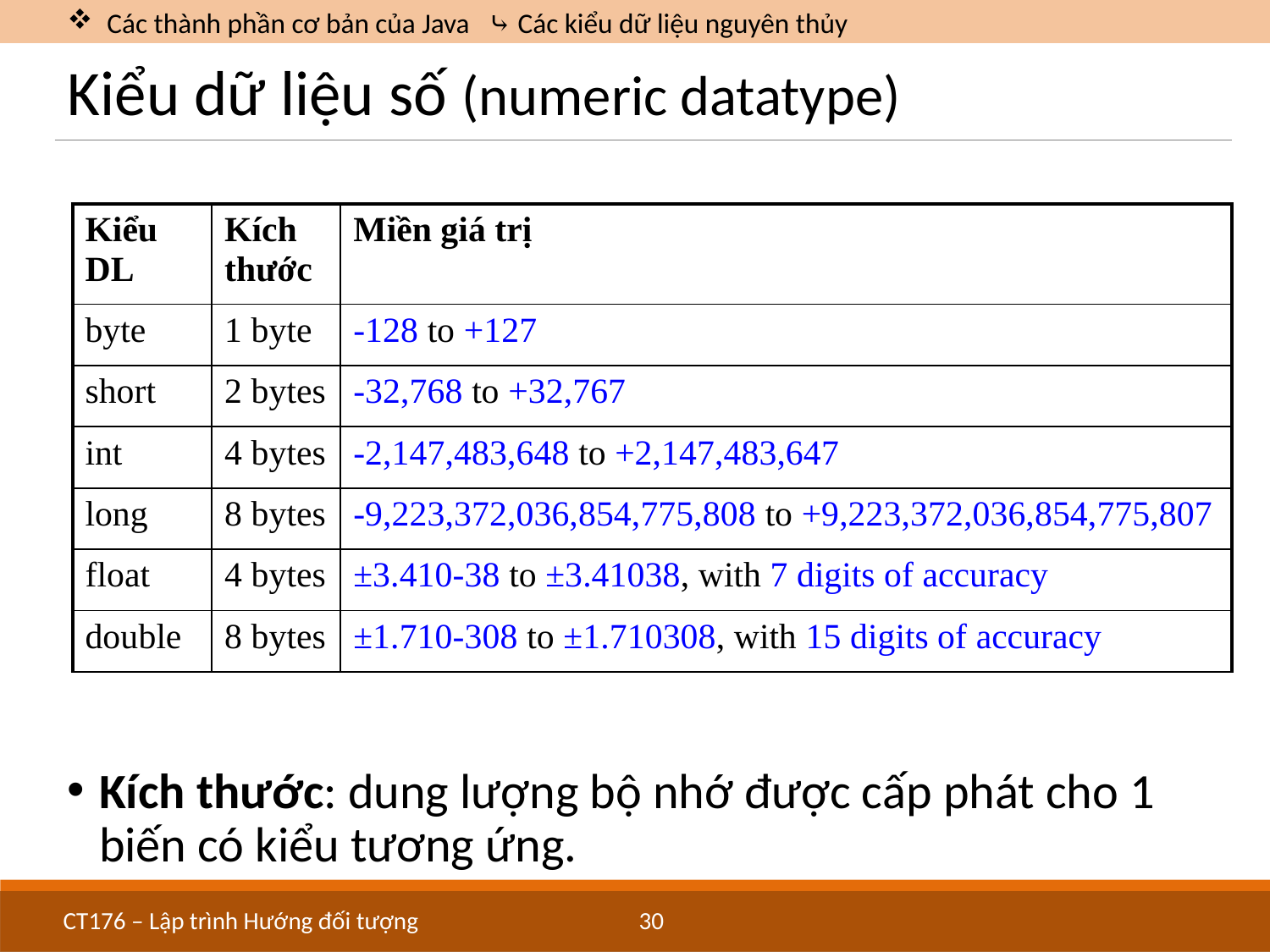

Các thành phần cơ bản của Java 	⤷ Các kiểu dữ liệu nguyên thủy
# Kiểu dữ liệu số (numeric datatype)

Kích thước: dung lượng bộ nhớ được cấp phát cho 1 biến có kiểu tương ứng.
| Kiểu DL | Kích thước | Miền giá trị |
| --- | --- | --- |
| byte | 1 byte | -128 to +127 |
| short | 2 bytes | -32,768 to +32,767 |
| int | 4 bytes | -2,147,483,648 to +2,147,483,647 |
| long | 8 bytes | -9,223,372,036,854,775,808 to +9,223,372,036,854,775,807 |
| float | 4 bytes | ±3.410-38 to ±3.41038, with 7 digits of accuracy |
| double | 8 bytes | ±1.710-308 to ±1.710308, with 15 digits of accuracy |